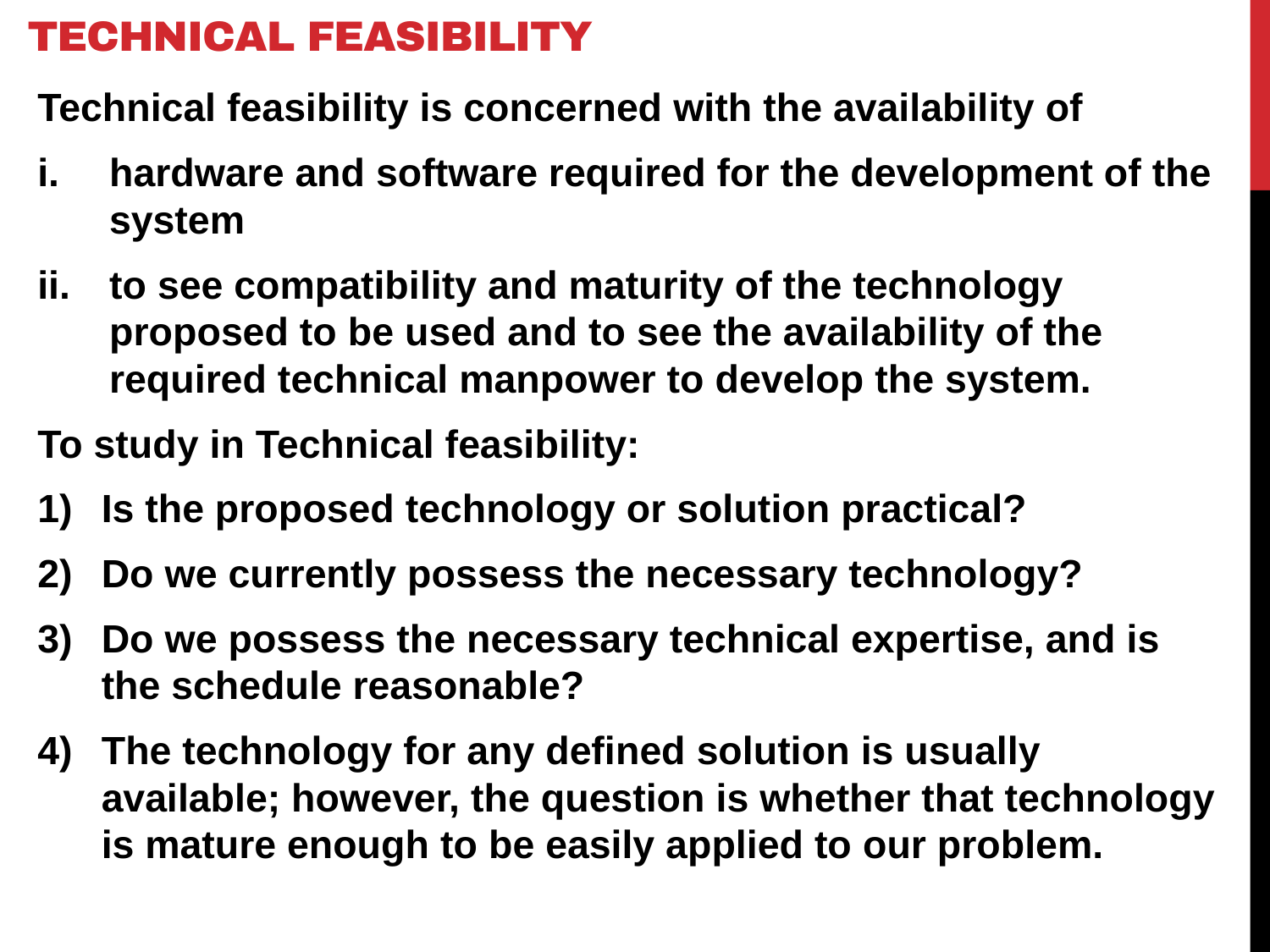

# Technical feasibility
Technical feasibility is concerned with the availability of
hardware and software required for the development of the system
to see compatibility and maturity of the technology proposed to be used and to see the availability of the required technical manpower to develop the system.
To study in Technical feasibility:
Is the proposed technology or solution practical?
Do we currently possess the necessary technology?
Do we possess the necessary technical expertise, and is the schedule reasonable?
The technology for any defined solution is usually available; however, the question is whether that technology is mature enough to be easily applied to our problem.